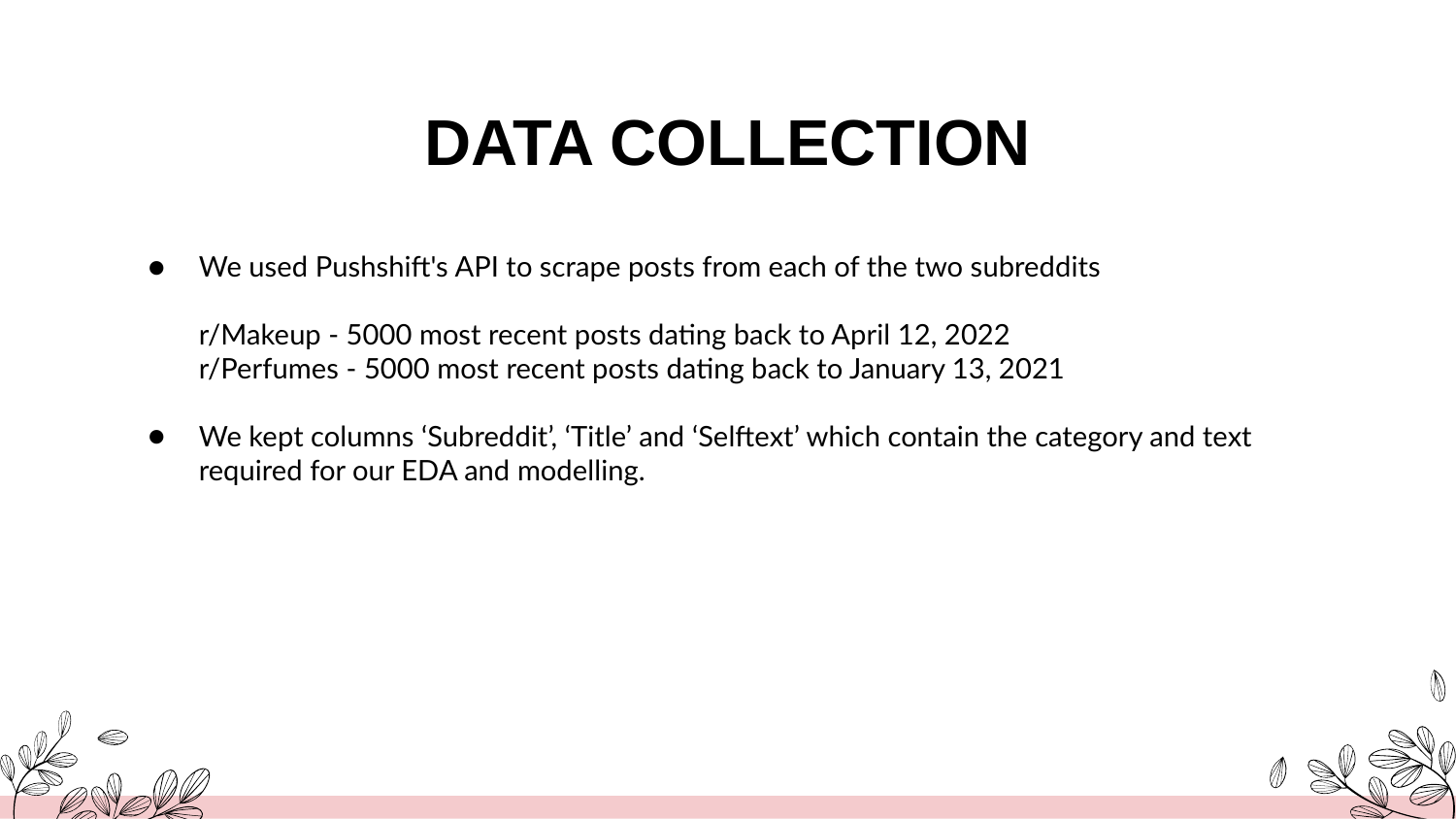

# DATA COLLECTION
We used Pushshift's API to scrape posts from each of the two subreddits

r/Makeup - 5000 most recent posts dating back to April 12, 2022
r/Perfumes - 5000 most recent posts dating back to January 13, 2021

We kept columns ‘Subreddit’, ‘Title’ and ‘Selftext’ which contain the category and text required for our EDA and modelling.